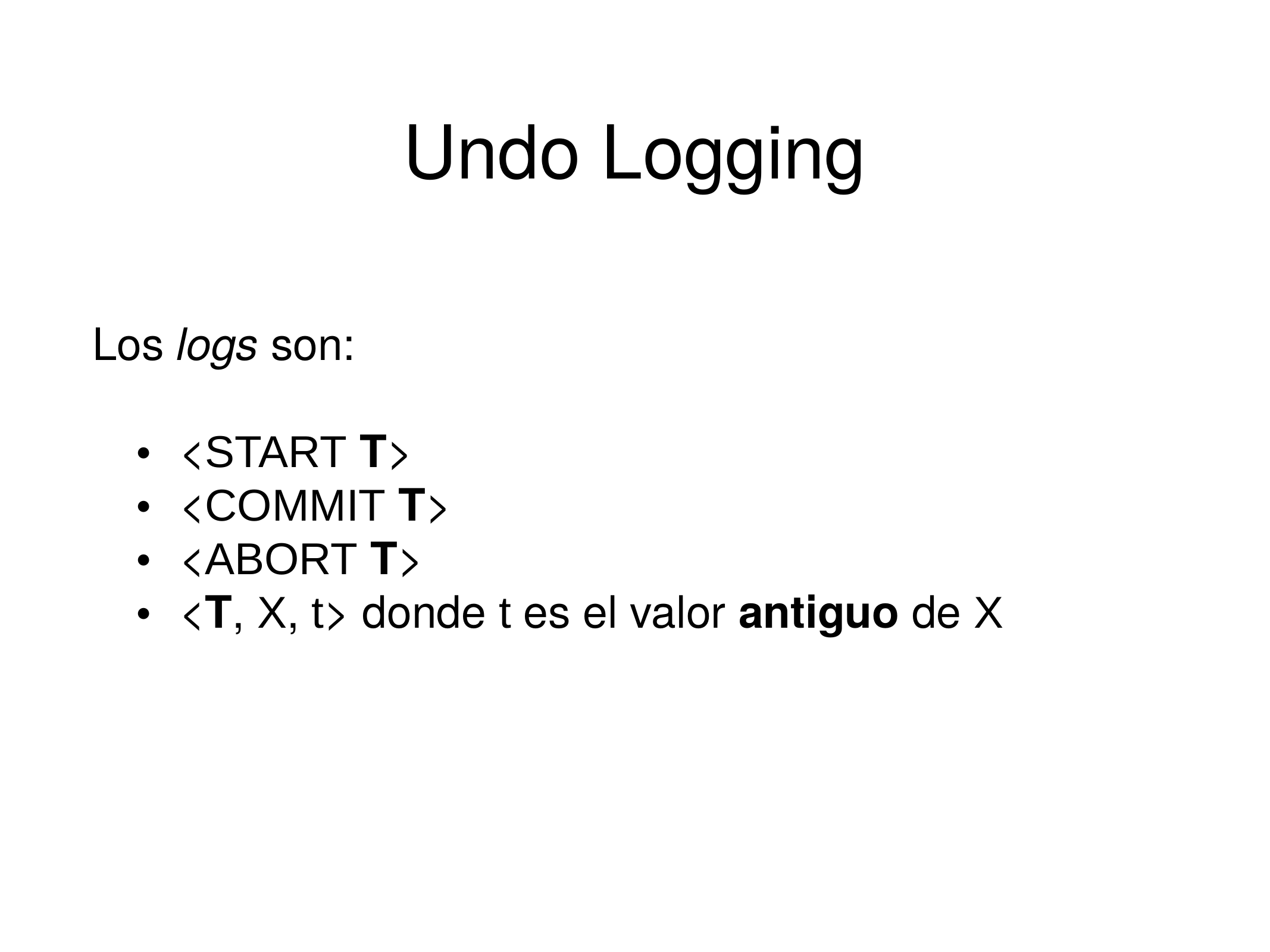

Undo Logging
Los logs son:

<START T>
<COMMIT T>
<ABORT T>
<T, X, t> donde t es el valor antiguo de X